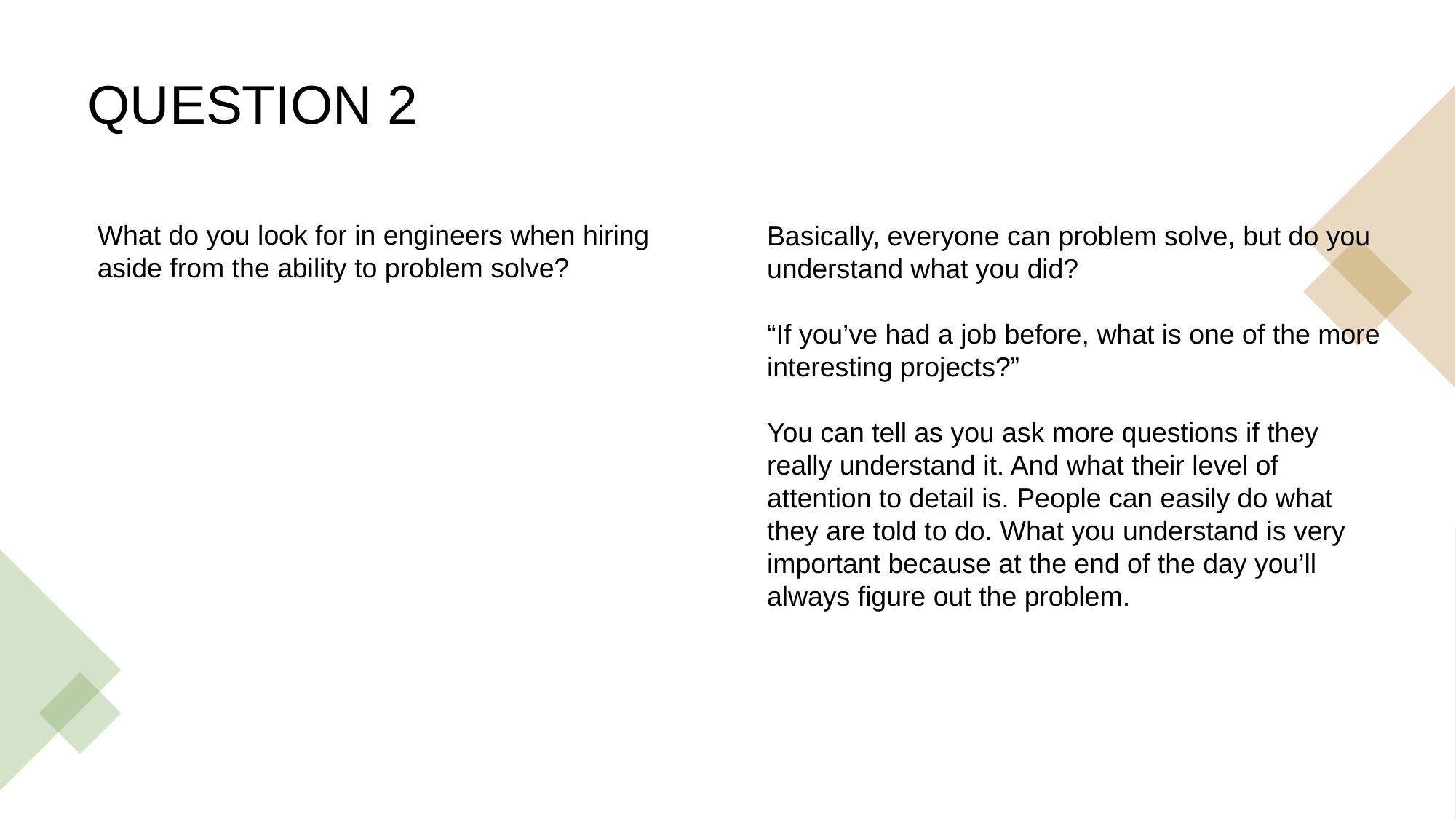

# Question 2

What do you look for in engineers when hiring aside from the ability to problem solve?

Basically, everyone can problem solve, but do you understand what you did?

“If you’ve had a job before, what is one of the more interesting projects?”

You can tell as you ask more questions if they really understand it. And what their level of attention to detail is. People can easily do what they are told to do. What you understand is very important because at the end of the day you’ll always figure out the problem.